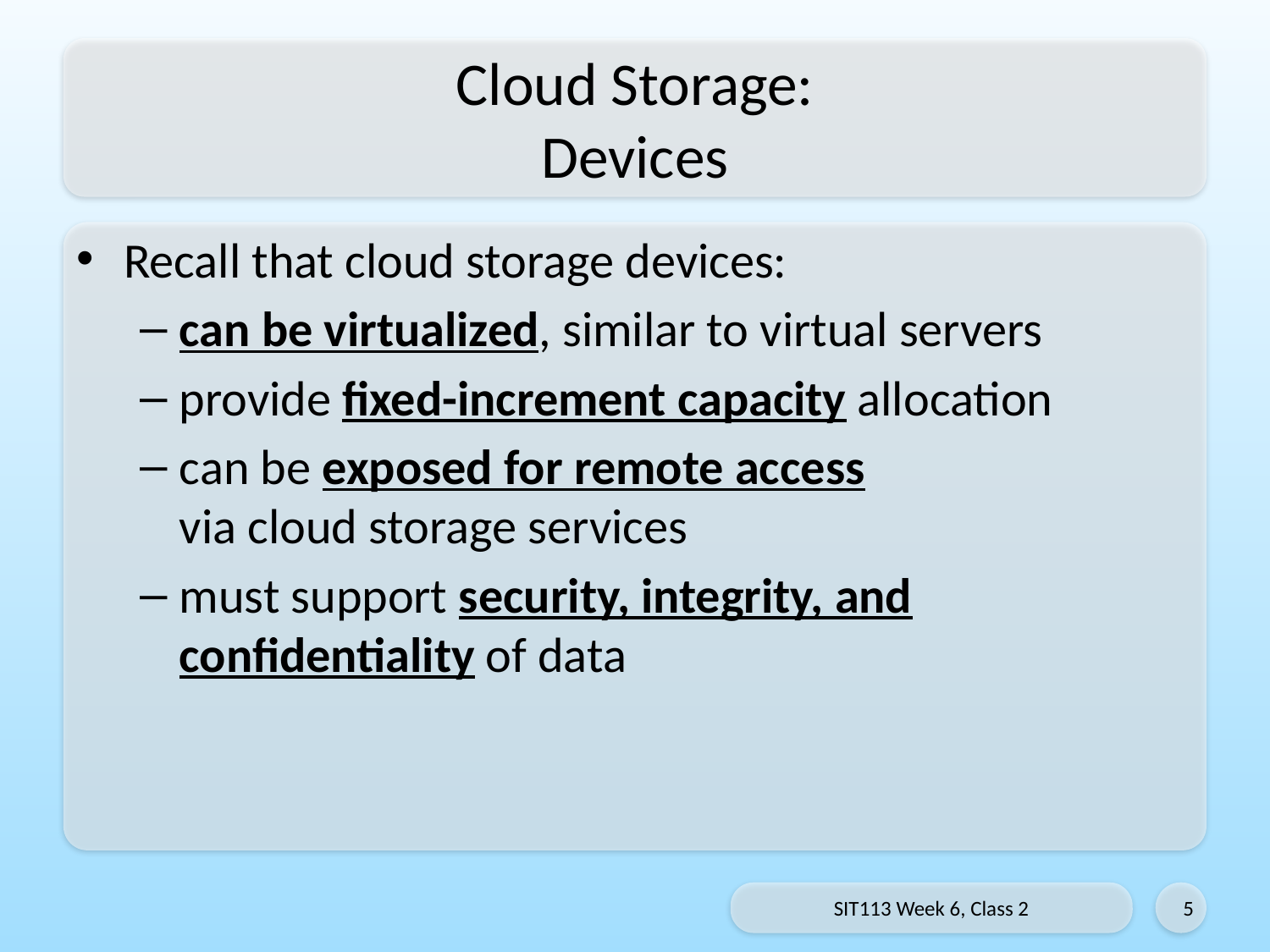

# Cloud Storage: Devices
Recall that cloud storage devices:
can be virtualized, similar to virtual servers
provide fixed-increment capacity allocation
can be exposed for remote access
via cloud storage services
must support security, integrity, and confidentiality of data
SIT113 Week 6, Class 2
5